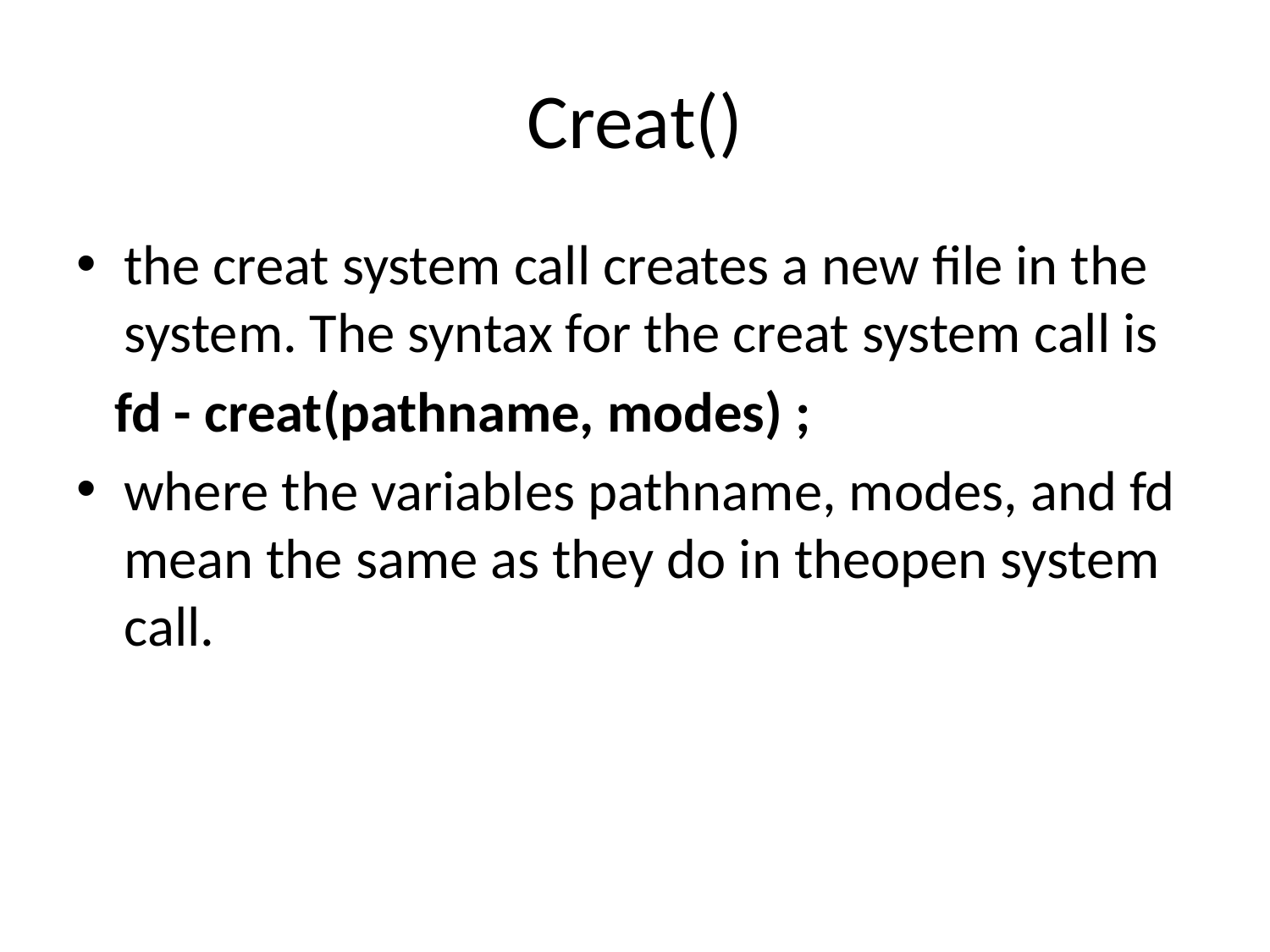

# Creat()
the creat system call creates a new file in the system. The syntax for the creat system call is
   fd - creat(pathname, modes) ;
where the variables pathname, modes, and fd mean the same as they do in theopen system call.